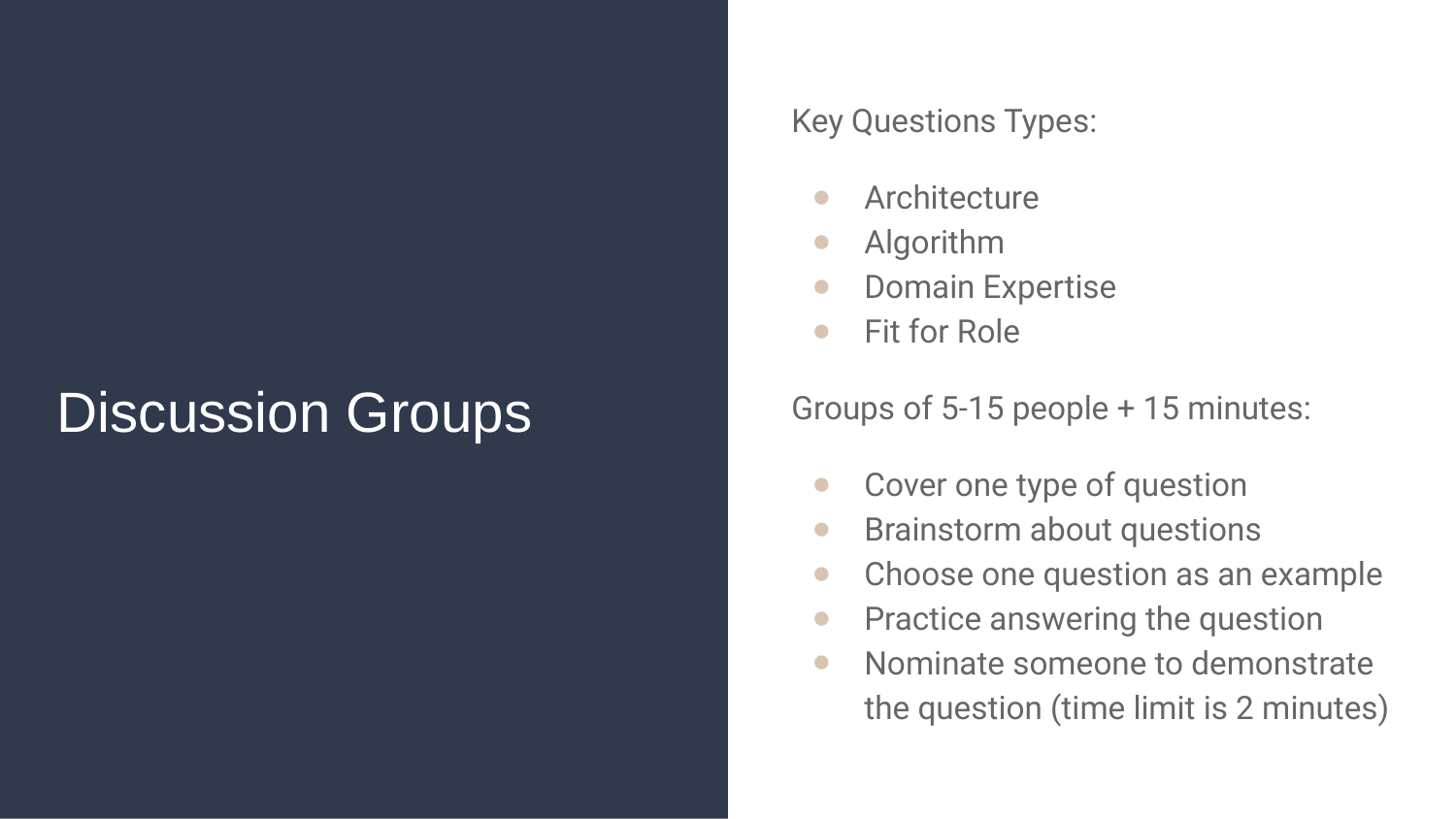

Key Questions Types:
Architecture
Algorithm
Domain Expertise
Fit for Role
Groups of 5-15 people + 15 minutes:
Cover one type of question
Brainstorm about questions
Choose one question as an example
Practice answering the question
Nominate someone to demonstrate the question (time limit is 2 minutes)

# Discussion Groups